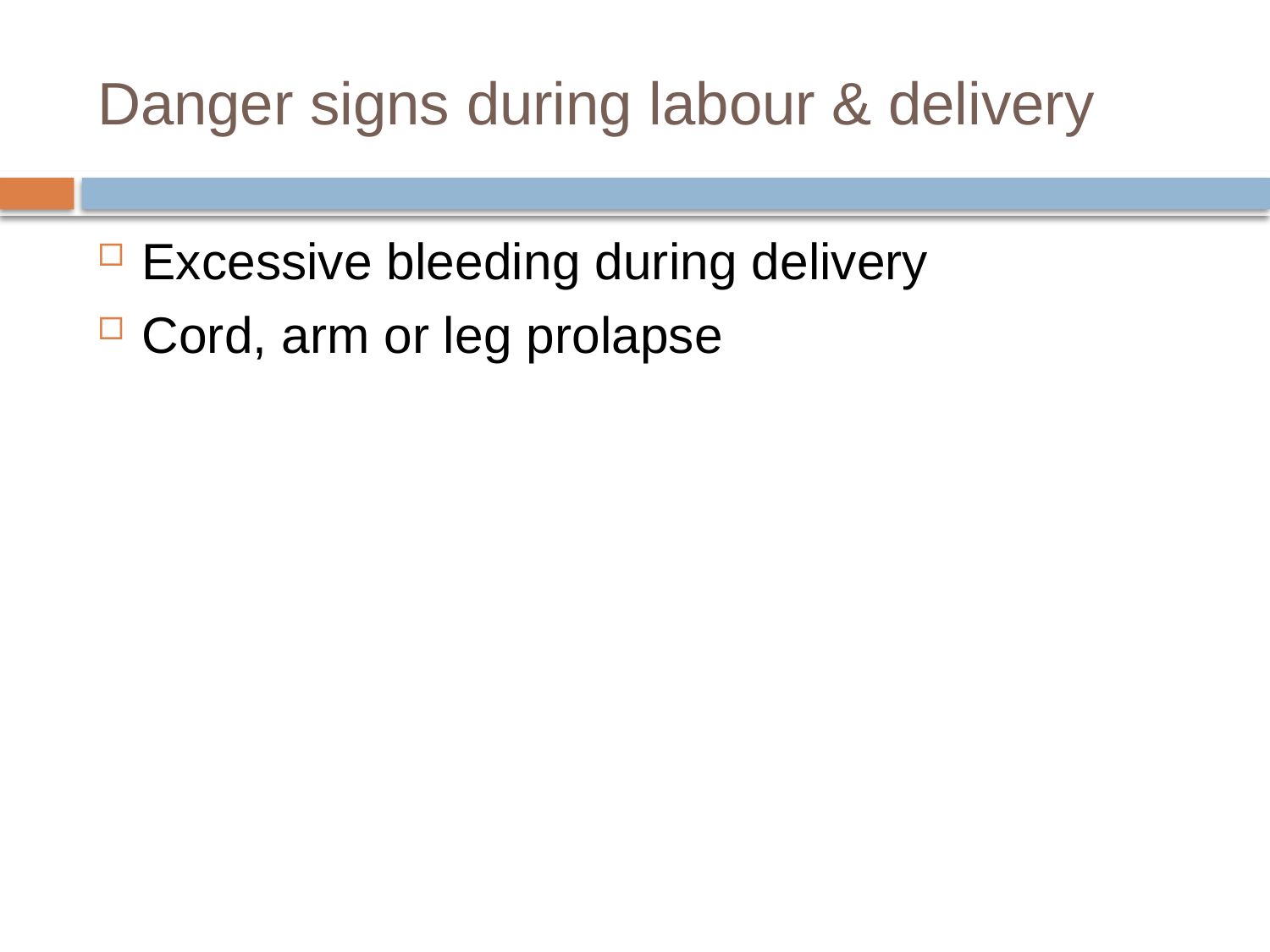

# Danger signs during labour & delivery
Excessive bleeding during delivery
Cord, arm or leg prolapse